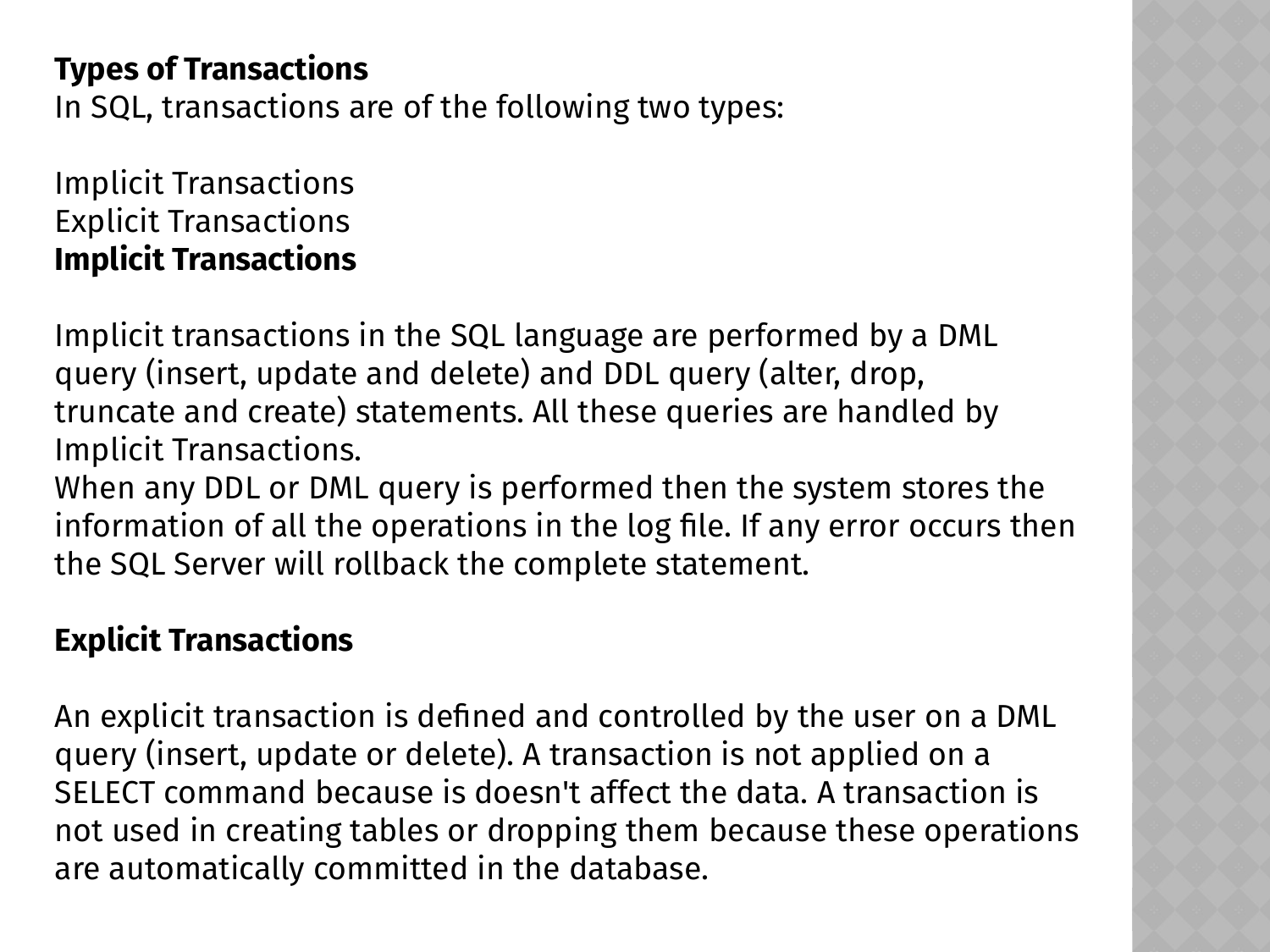

Types of Transactions
In SQL, transactions are of the following two types:
Implicit Transactions
Explicit Transactions
Implicit Transactions
Implicit transactions in the SQL language are performed by a DML query (insert, update and delete) and DDL query (alter, drop, truncate and create) statements. All these queries are handled by Implicit Transactions.
When any DDL or DML query is performed then the system stores the information of all the operations in the log file. If any error occurs then the SQL Server will rollback the complete statement.

Explicit Transactions
An explicit transaction is defined and controlled by the user on a DML query (insert, update or delete). A transaction is not applied on a SELECT command because is doesn't affect the data. A transaction is not used in creating tables or dropping them because these operations are automatically committed in the database.